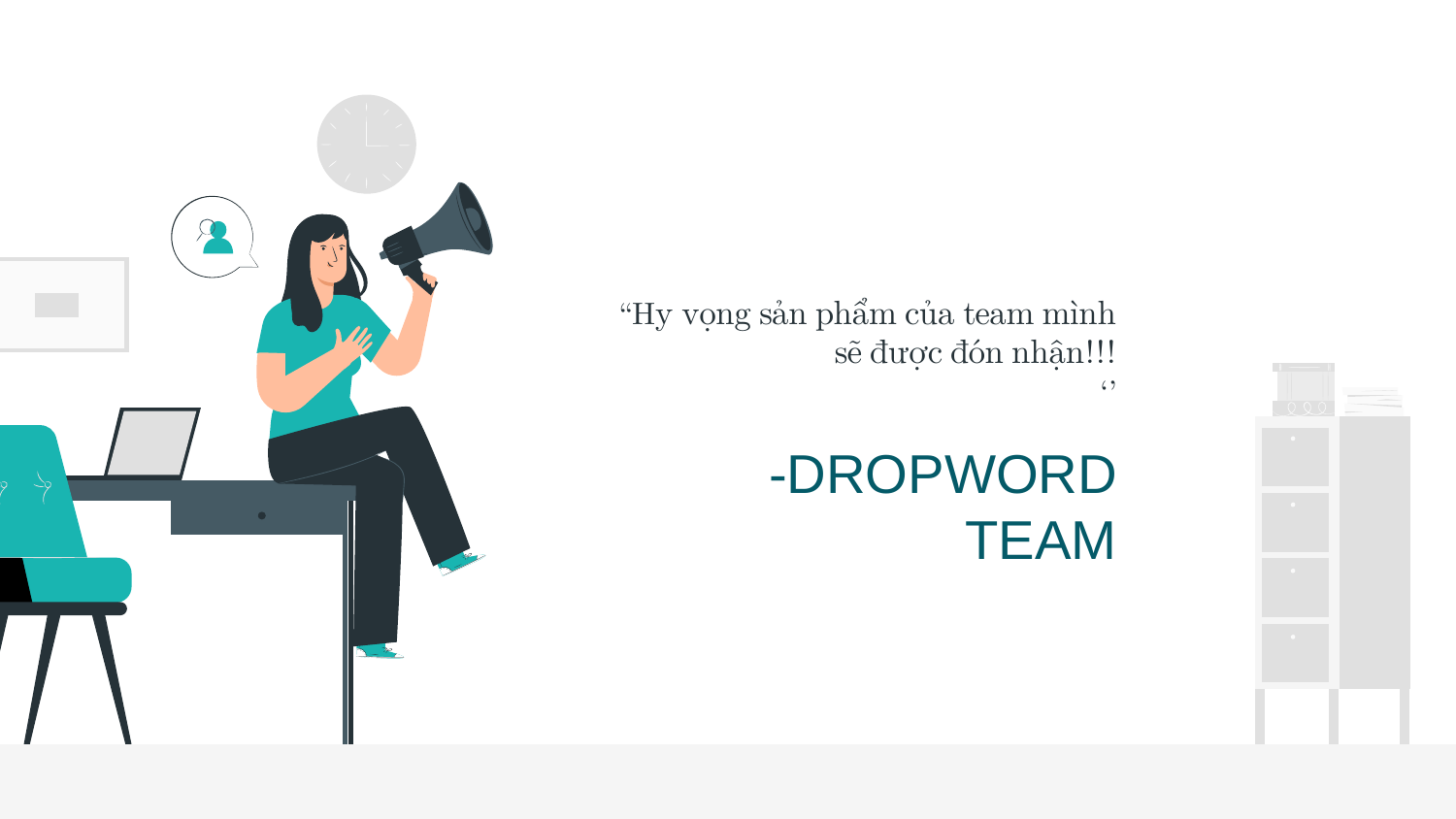

“Hy vọng sản phẩm của team mình sẽ được đón nhận!!!
‘’
# -DROPWORD TEAM